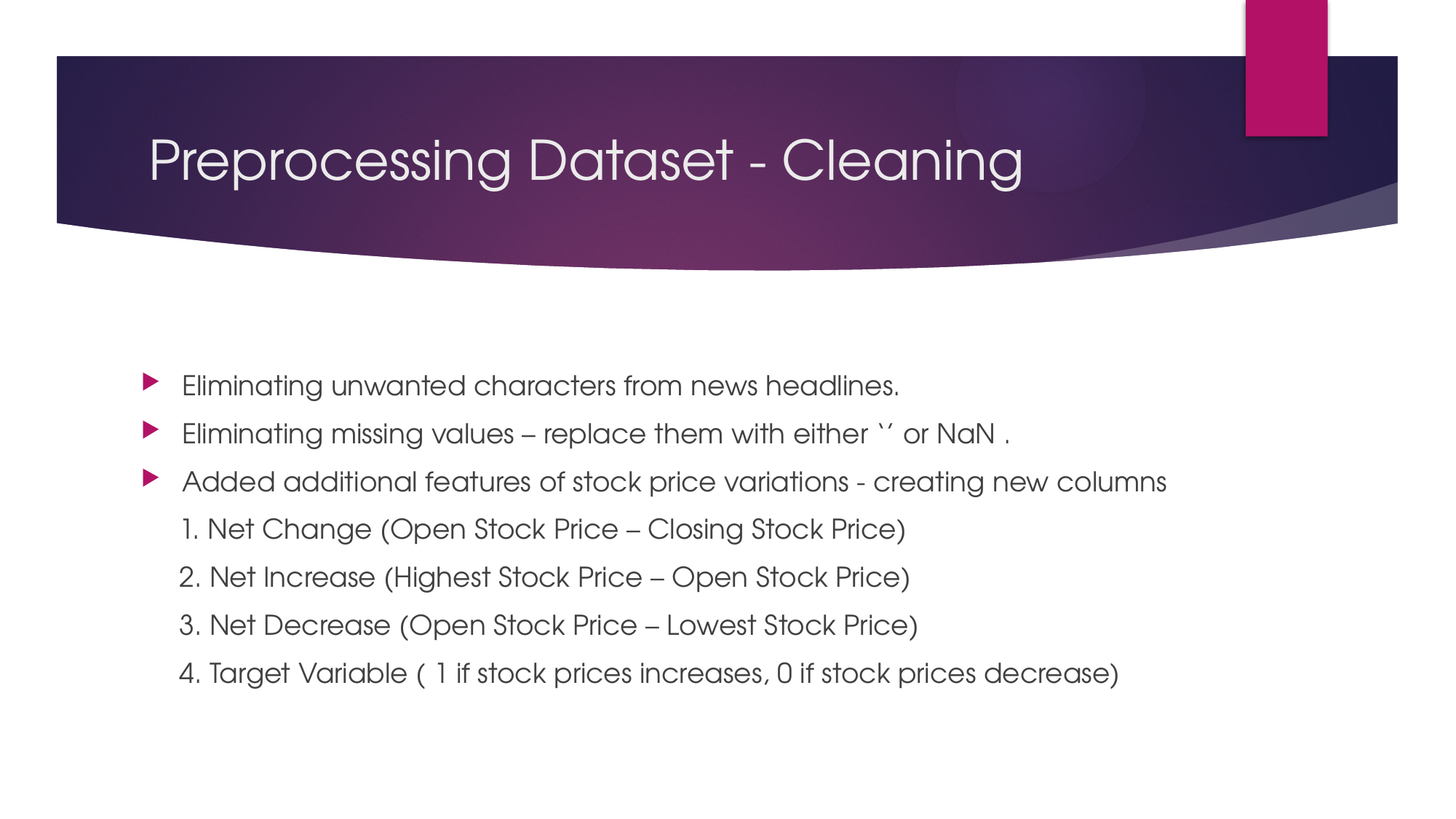

# Preprocessing Dataset - Cleaning

Eliminating unwanted characters from news headlines.
Eliminating missing values – replace them with either ‘’ or NaN .
Added additional features of stock price variations - creating new columns
     1. Net Change (Open Stock Price – Closing Stock Price)
     2. Net Increase (Highest Stock Price – Open Stock Price)
     3. Net Decrease (Open Stock Price – Lowest Stock Price)
     4. Target Variable ( 1 if stock prices increases, 0 if stock prices decrease)